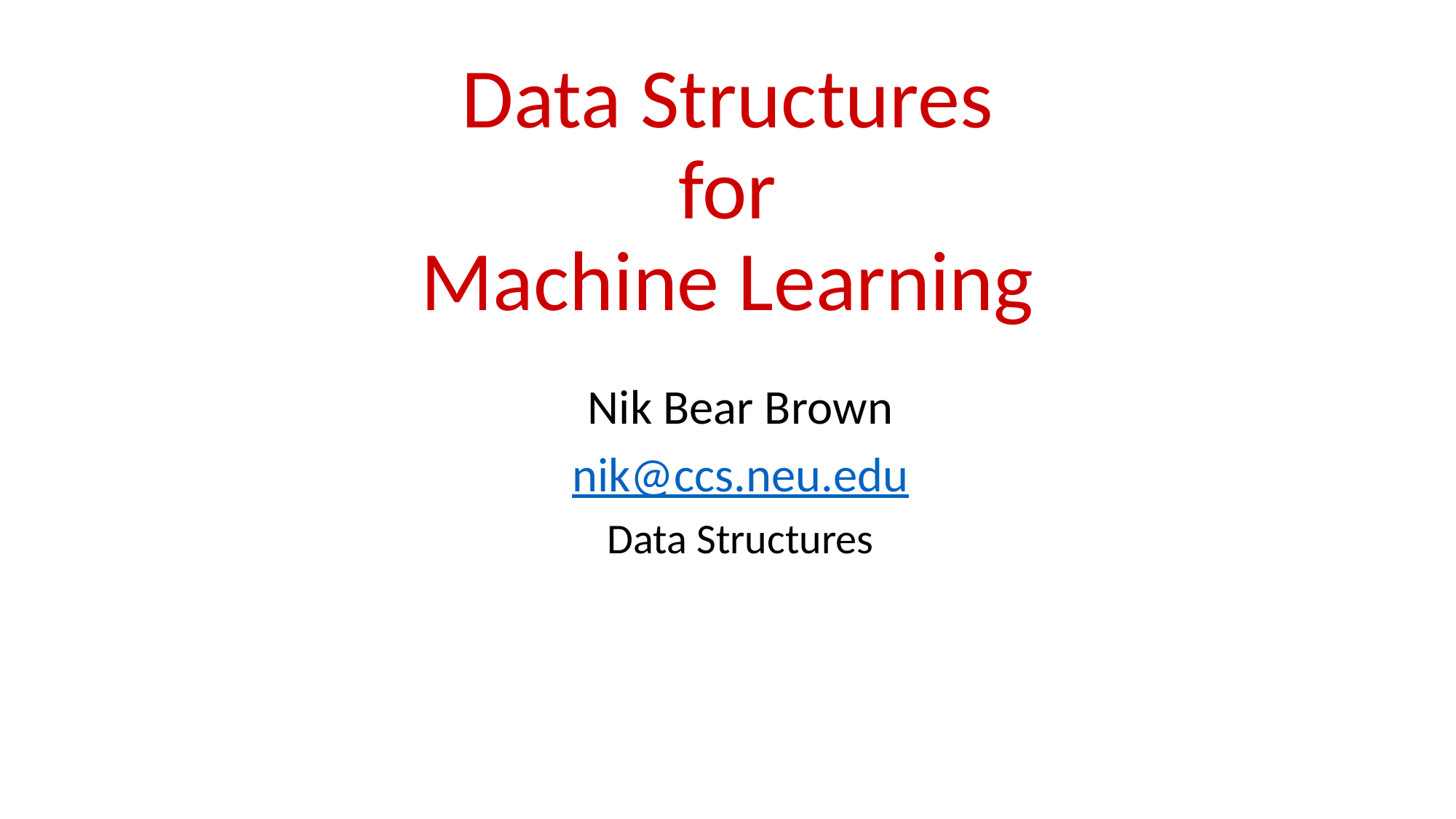

# Data Structures for Machine Learning
Nik Bear Brown
nik@ccs.neu.edu
Data Structures